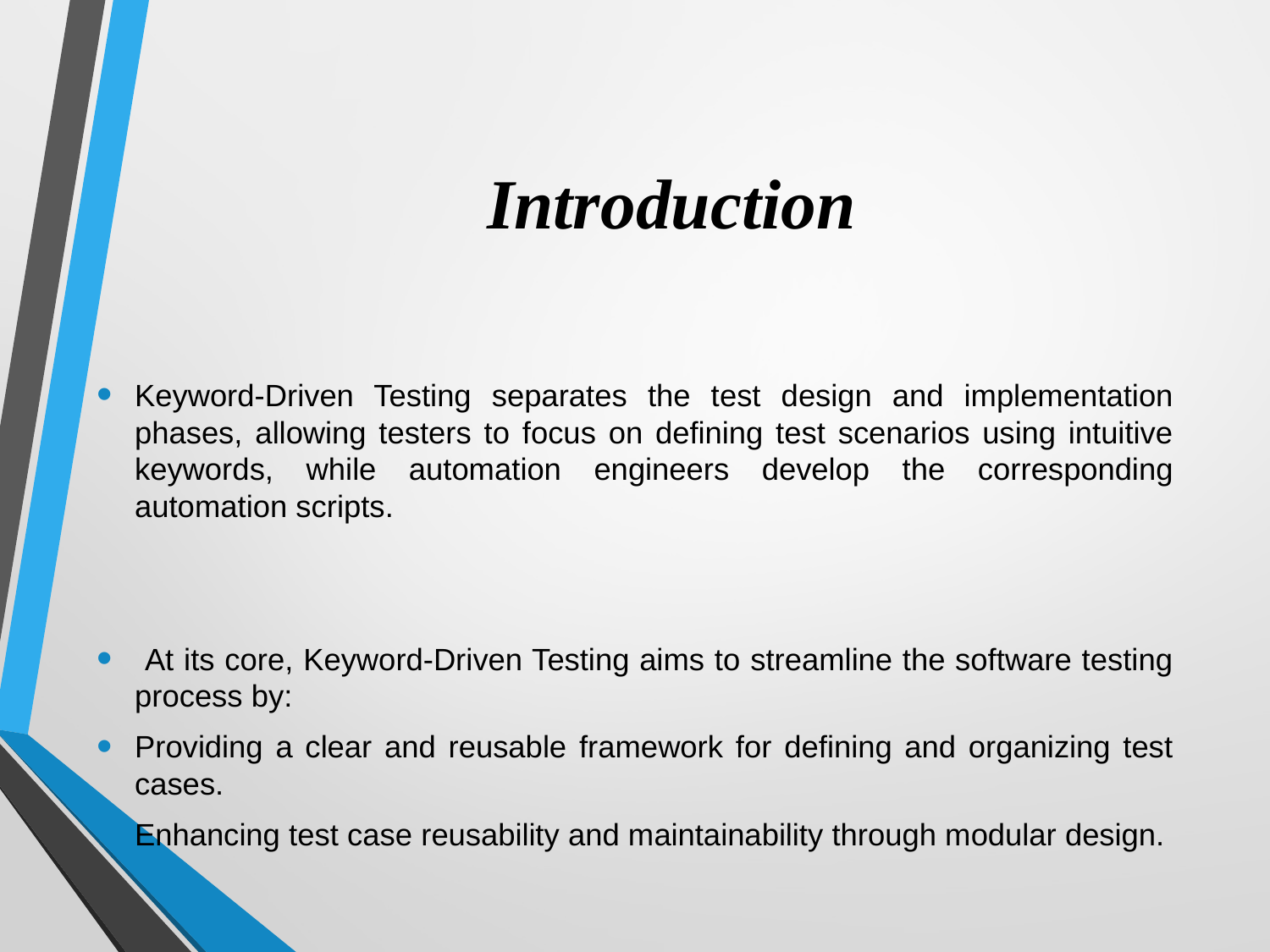

# Introduction

Keyword-Driven Testing separates the test design and implementation phases, allowing testers to focus on defining test scenarios using intuitive keywords, while automation engineers develop the corresponding automation scripts.

 At its core, Keyword-Driven Testing aims to streamline the software testing process by:
Providing a clear and reusable framework for defining and organizing test cases.
Enhancing test case reusability and maintainability through modular design.